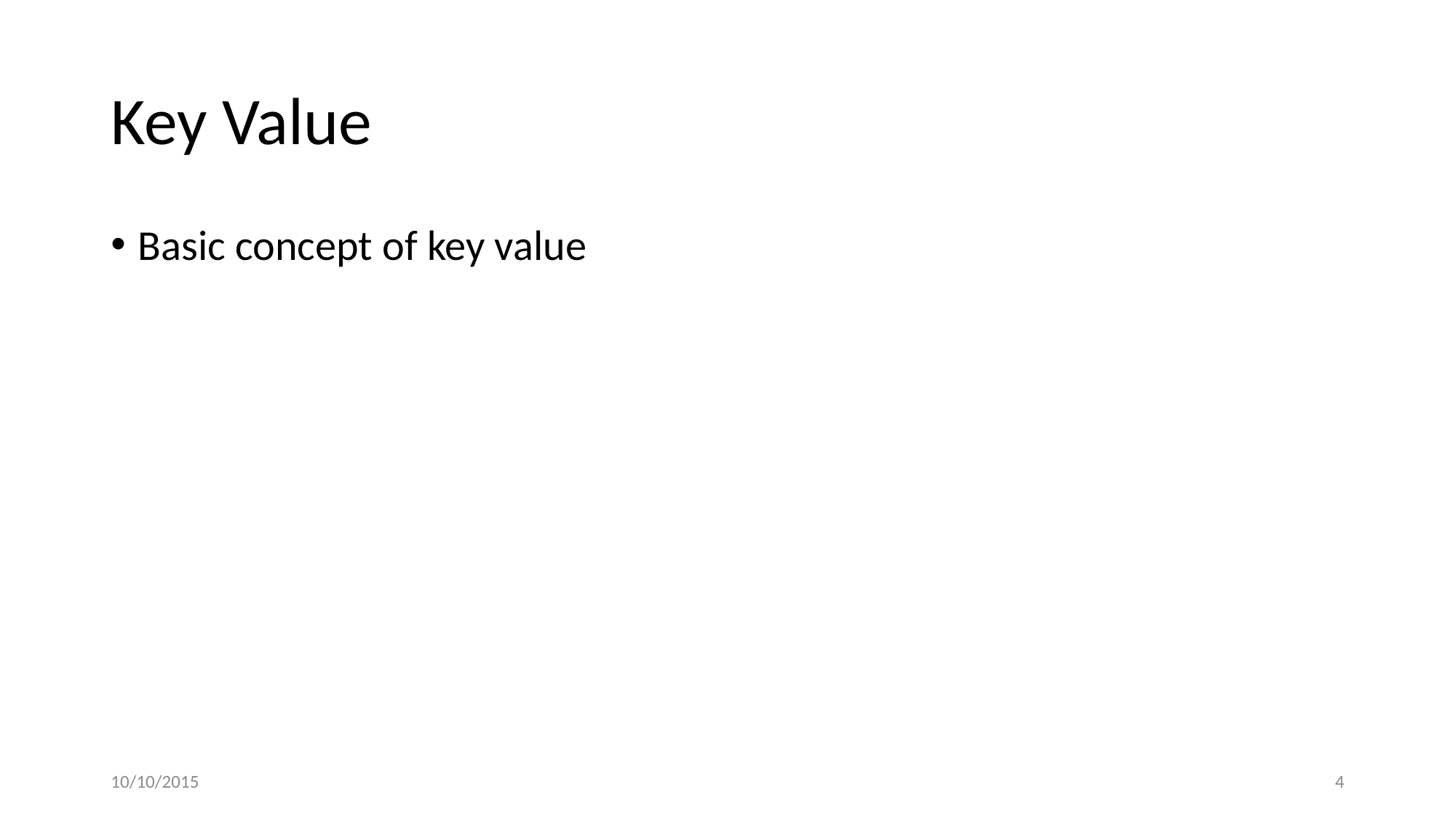

# Key Value
Basic concept of key value
10/10/2015
4